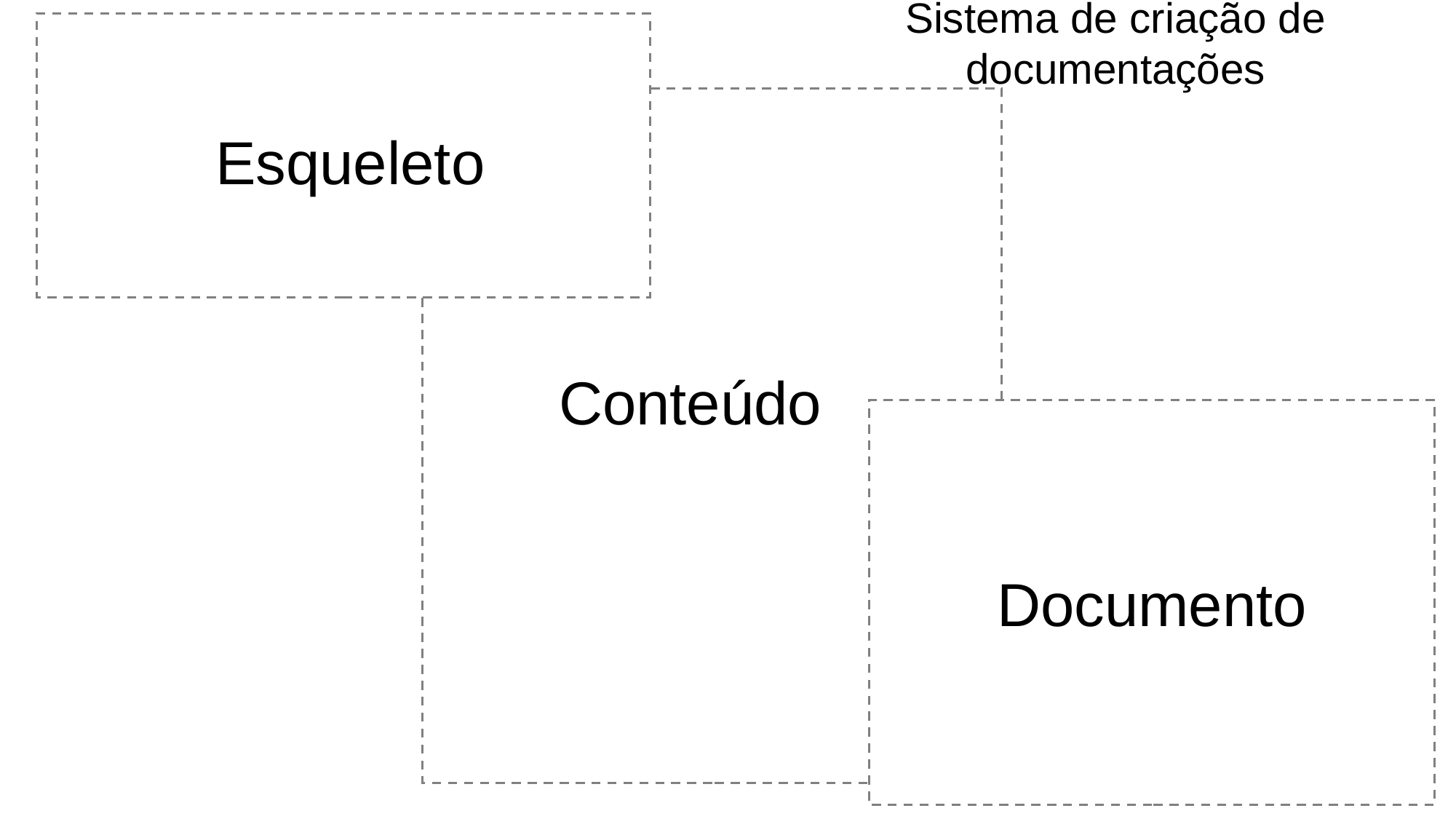

Sistema de criação de documentações

Esqueleto

Conteúdo

Documento